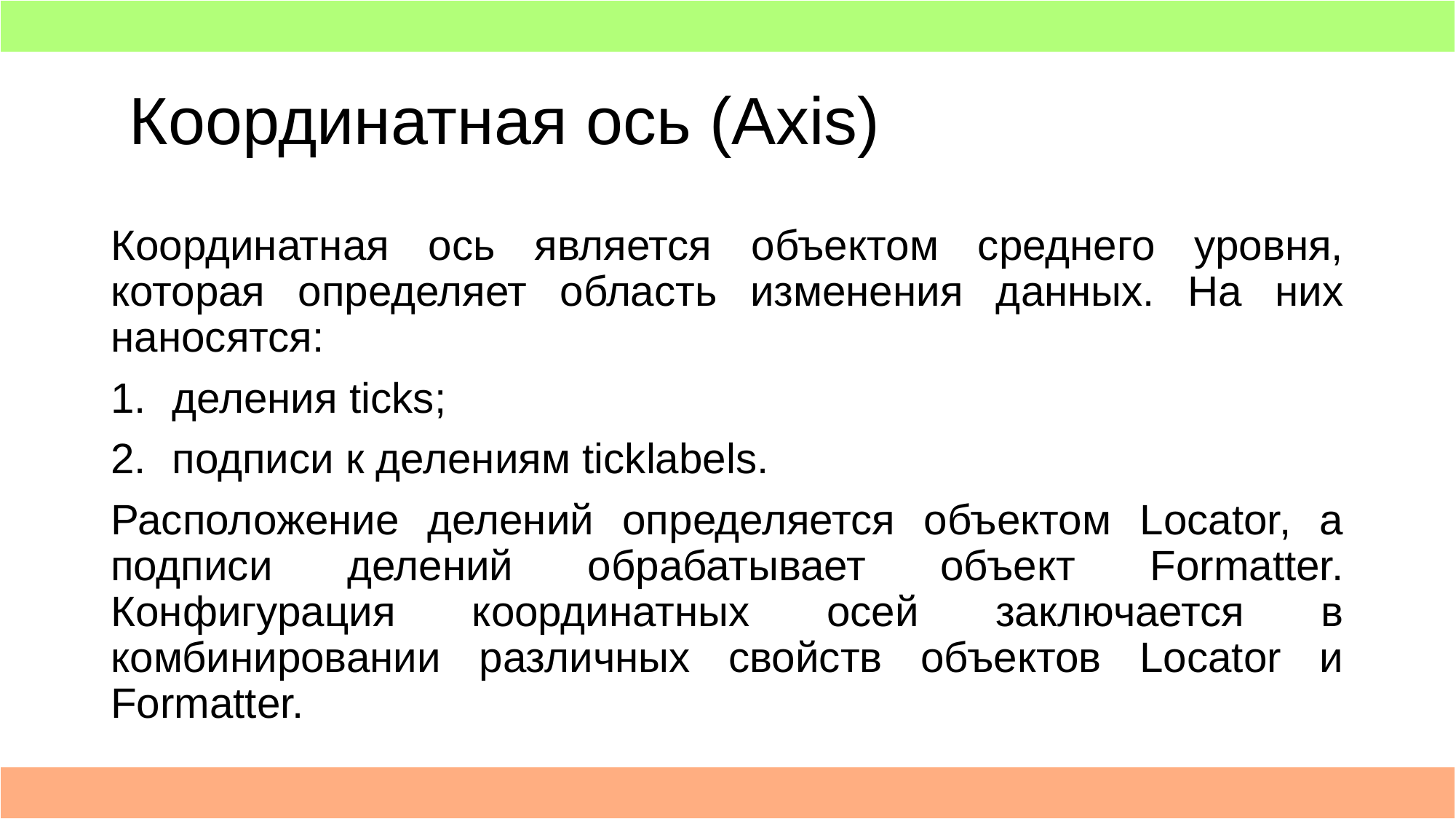

# Координатная ось (Axis)
Координатная ось является объектом среднего уровня, которая определяет область изменения данных. На них наносятся:
деления ticks;
подписи к делениям ticklabels.
Расположение делений определяется объектом Locator, а подписи делений обрабатывает объект Formatter. Конфигурация координатных осей заключается в комбинировании различных свойств объектов Locator и Formatter.